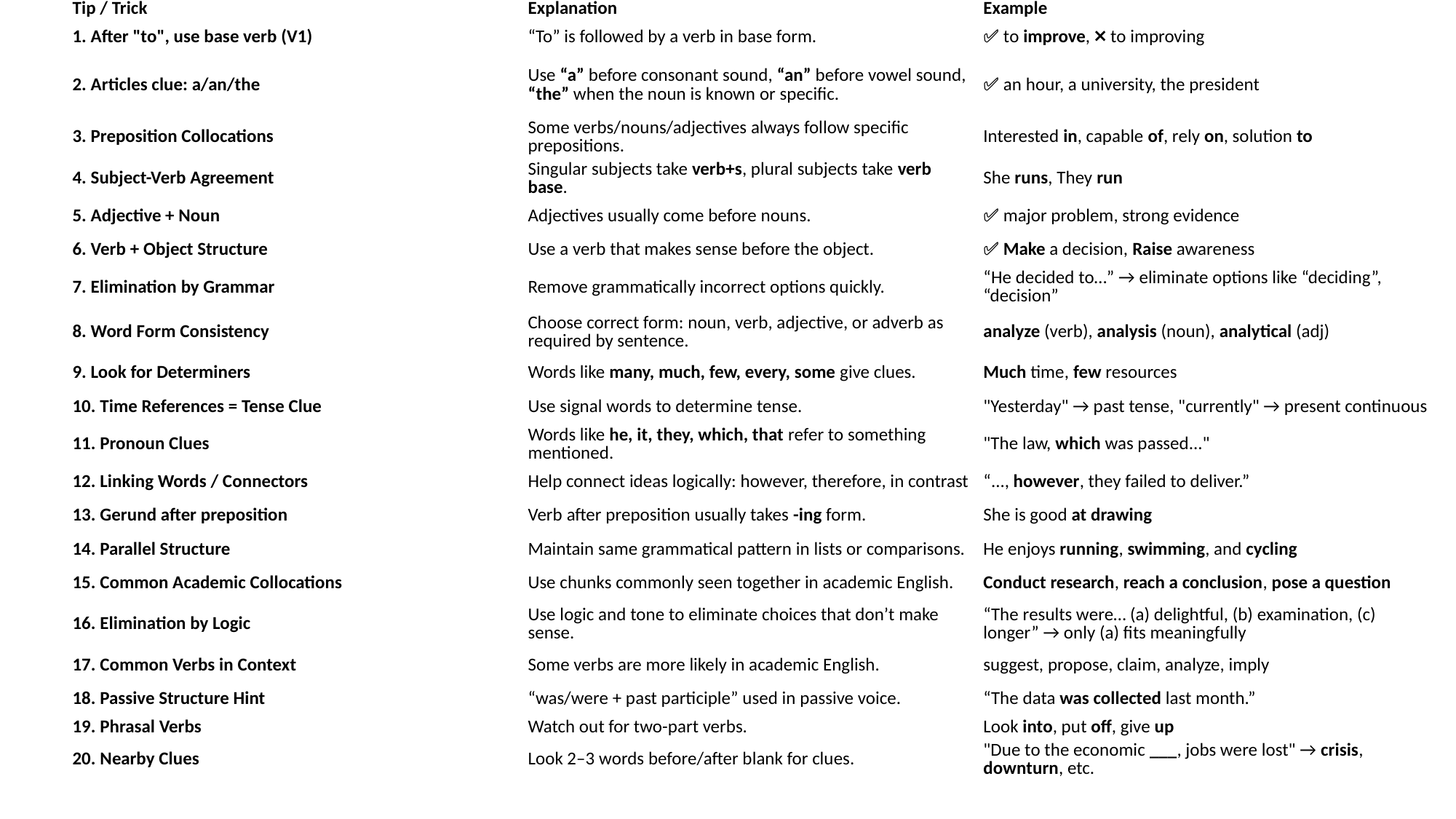

| Tip / Trick | Explanation | Example |
| --- | --- | --- |
| 1. After "to", use base verb (V1) | “To” is followed by a verb in base form. | ✅ to improve, ❌ to improving |
| 2. Articles clue: a/an/the | Use “a” before consonant sound, “an” before vowel sound, “the” when the noun is known or specific. | ✅ an hour, a university, the president |
| 3. Preposition Collocations | Some verbs/nouns/adjectives always follow specific prepositions. | Interested in, capable of, rely on, solution to |
| 4. Subject-Verb Agreement | Singular subjects take verb+s, plural subjects take verb base. | She runs, They run |
| 5. Adjective + Noun | Adjectives usually come before nouns. | ✅ major problem, strong evidence |
| 6. Verb + Object Structure | Use a verb that makes sense before the object. | ✅ Make a decision, Raise awareness |
| 7. Elimination by Grammar | Remove grammatically incorrect options quickly. | “He decided to…” → eliminate options like “deciding”, “decision” |
| 8. Word Form Consistency | Choose correct form: noun, verb, adjective, or adverb as required by sentence. | analyze (verb), analysis (noun), analytical (adj) |
| 9. Look for Determiners | Words like many, much, few, every, some give clues. | Much time, few resources |
| 10. Time References = Tense Clue | Use signal words to determine tense. | "Yesterday" → past tense, "currently" → present continuous |
| 11. Pronoun Clues | Words like he, it, they, which, that refer to something mentioned. | "The law, which was passed..." |
| 12. Linking Words / Connectors | Help connect ideas logically: however, therefore, in contrast | “..., however, they failed to deliver.” |
| 13. Gerund after preposition | Verb after preposition usually takes -ing form. | She is good at drawing |
| 14. Parallel Structure | Maintain same grammatical pattern in lists or comparisons. | He enjoys running, swimming, and cycling |
| 15. Common Academic Collocations | Use chunks commonly seen together in academic English. | Conduct research, reach a conclusion, pose a question |
| 16. Elimination by Logic | Use logic and tone to eliminate choices that don’t make sense. | “The results were… (a) delightful, (b) examination, (c) longer” → only (a) fits meaningfully |
| 17. Common Verbs in Context | Some verbs are more likely in academic English. | suggest, propose, claim, analyze, imply |
| 18. Passive Structure Hint | “was/were + past participle” used in passive voice. | “The data was collected last month.” |
| 19. Phrasal Verbs | Watch out for two-part verbs. | Look into, put off, give up |
| 20. Nearby Clues | Look 2–3 words before/after blank for clues. | "Due to the economic \_\_\_, jobs were lost" → crisis, downturn, etc. |